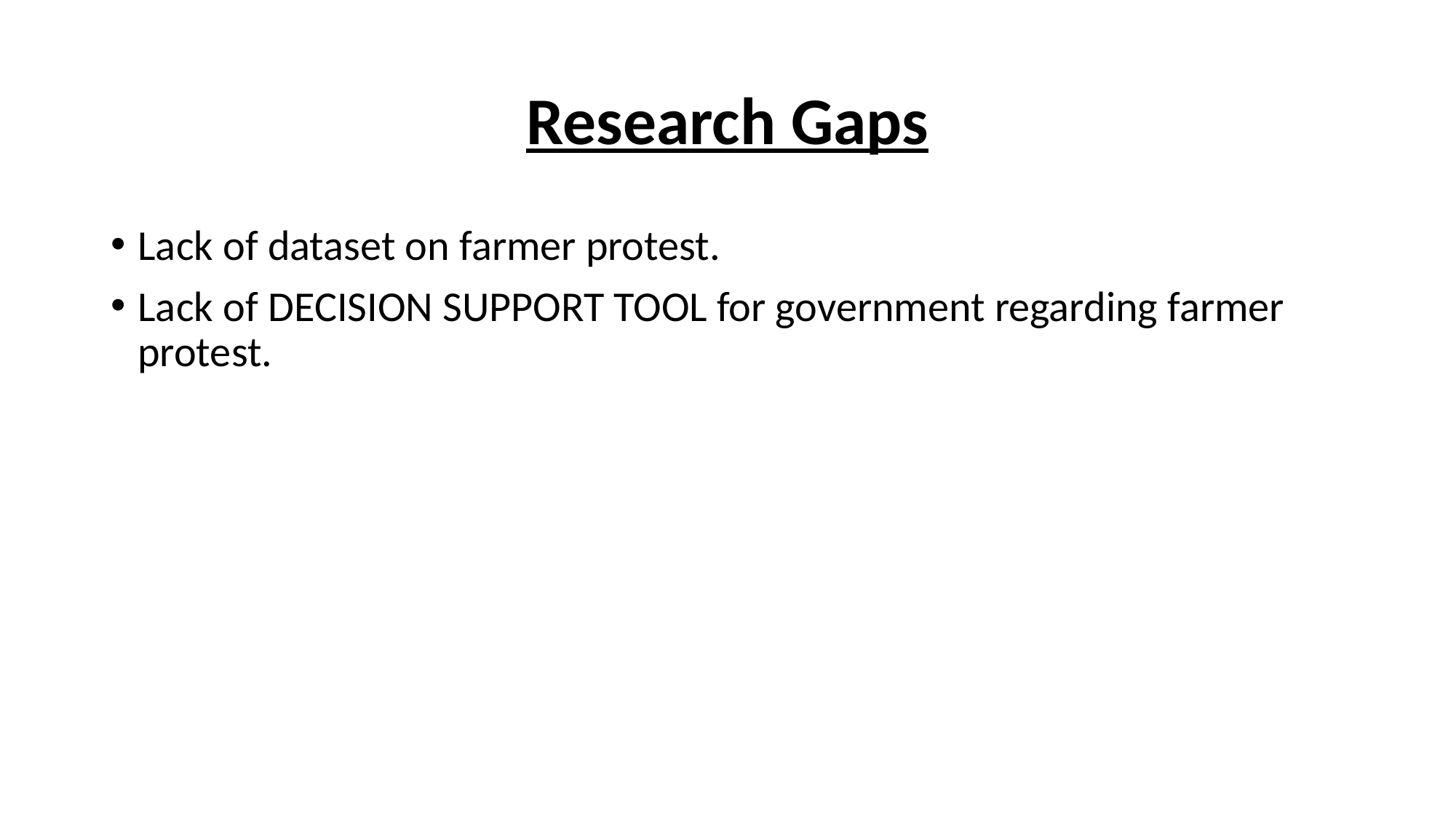

Research Gaps
Lack of dataset on farmer protest.
Lack of DECISION SUPPORT TOOL for government regarding farmer protest.